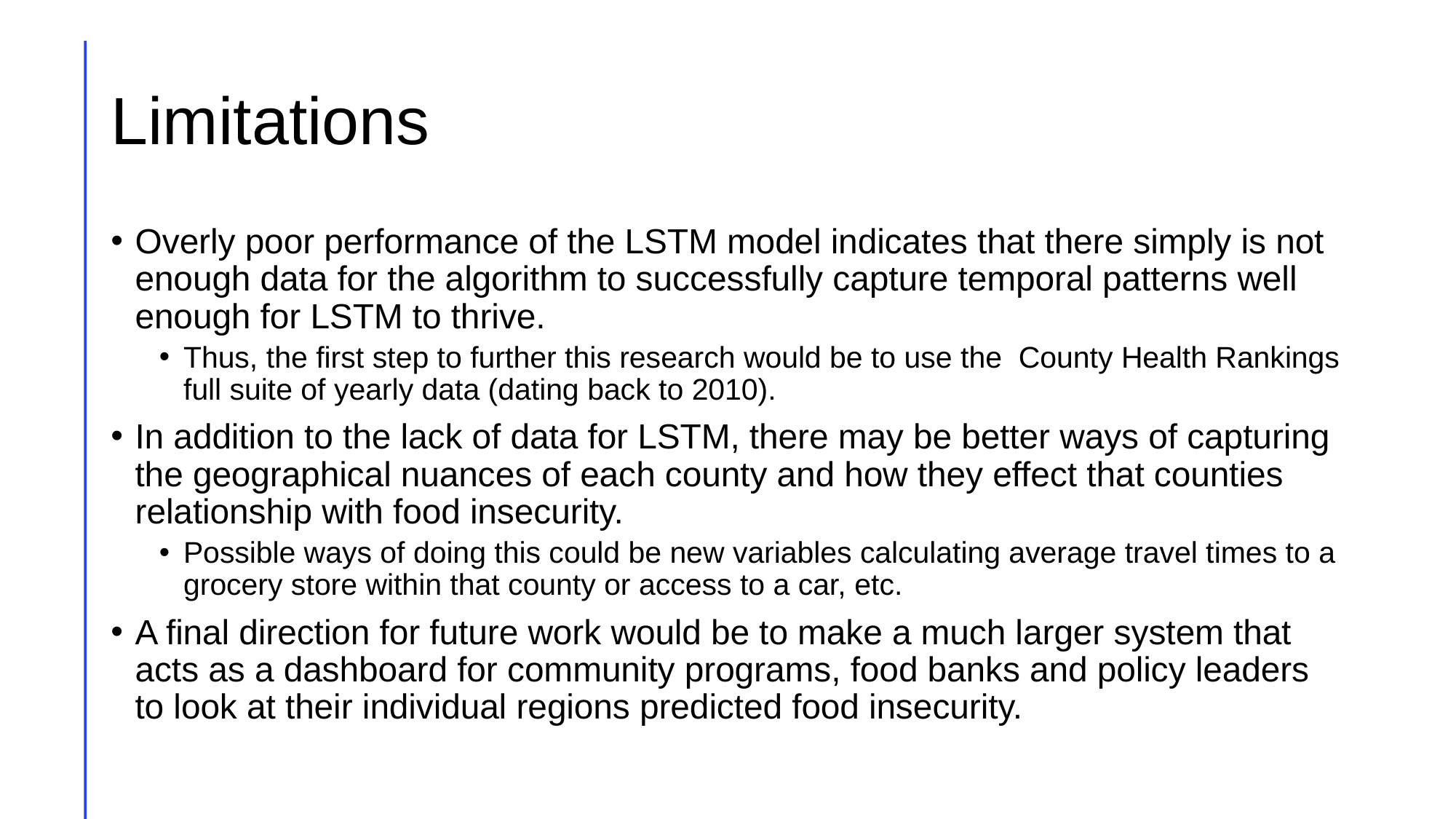

# Limitations
Overly poor performance of the LSTM model indicates that there simply is not enough data for the algorithm to successfully capture temporal patterns well enough for LSTM to thrive.
Thus, the first step to further this research would be to use the  County Health Rankings full suite of yearly data (dating back to 2010).
In addition to the lack of data for LSTM, there may be better ways of capturing the geographical nuances of each county and how they effect that counties relationship with food insecurity.
Possible ways of doing this could be new variables calculating average travel times to a grocery store within that county or access to a car, etc.
A final direction for future work would be to make a much larger system that acts as a dashboard for community programs, food banks and policy leaders to look at their individual regions predicted food insecurity.